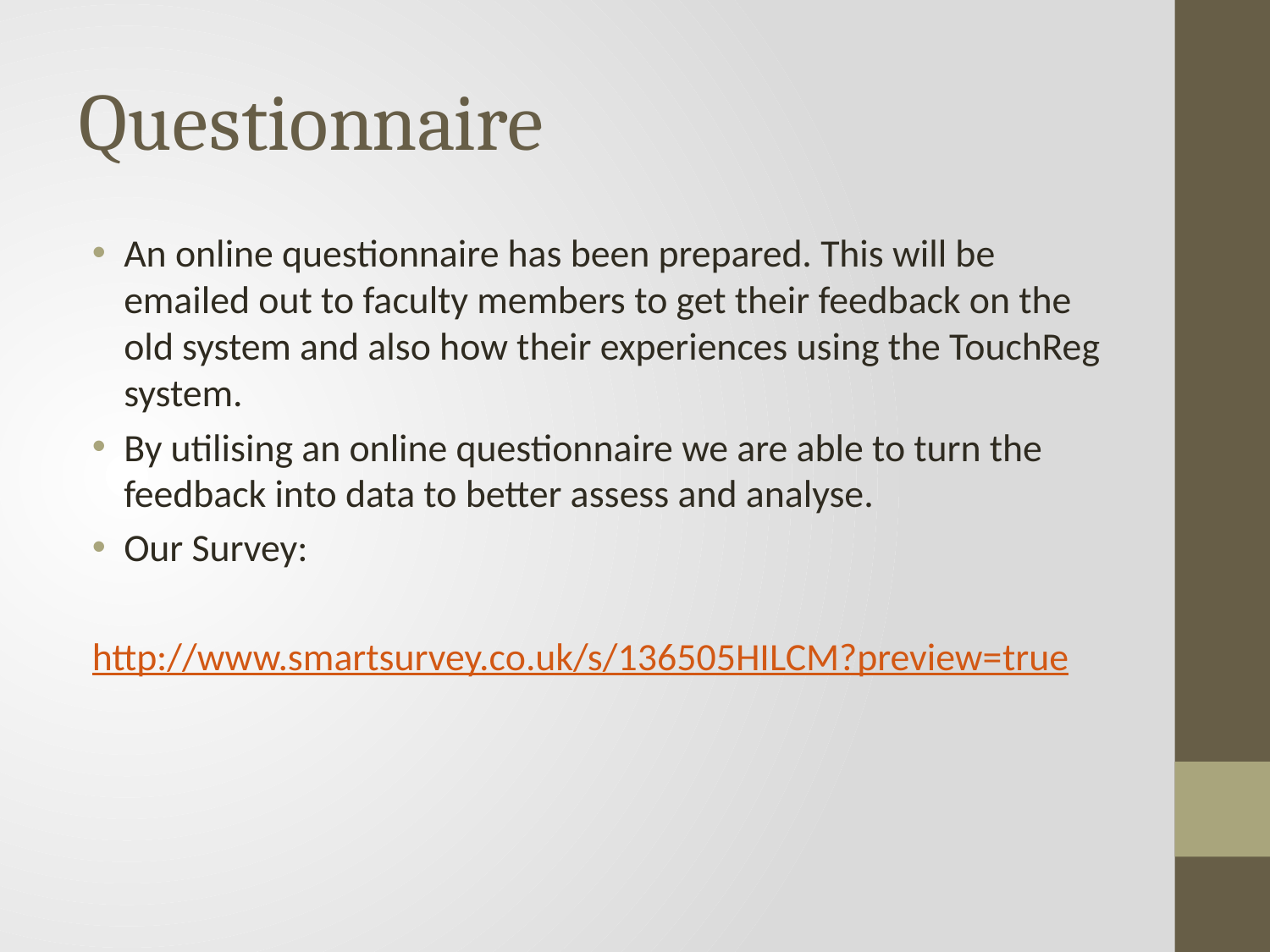

# Questionnaire
An online questionnaire has been prepared. This will be emailed out to faculty members to get their feedback on the old system and also how their experiences using the TouchReg system.
By utilising an online questionnaire we are able to turn the feedback into data to better assess and analyse.
Our Survey:

http://www.smartsurvey.co.uk/s/136505HILCM?preview=true